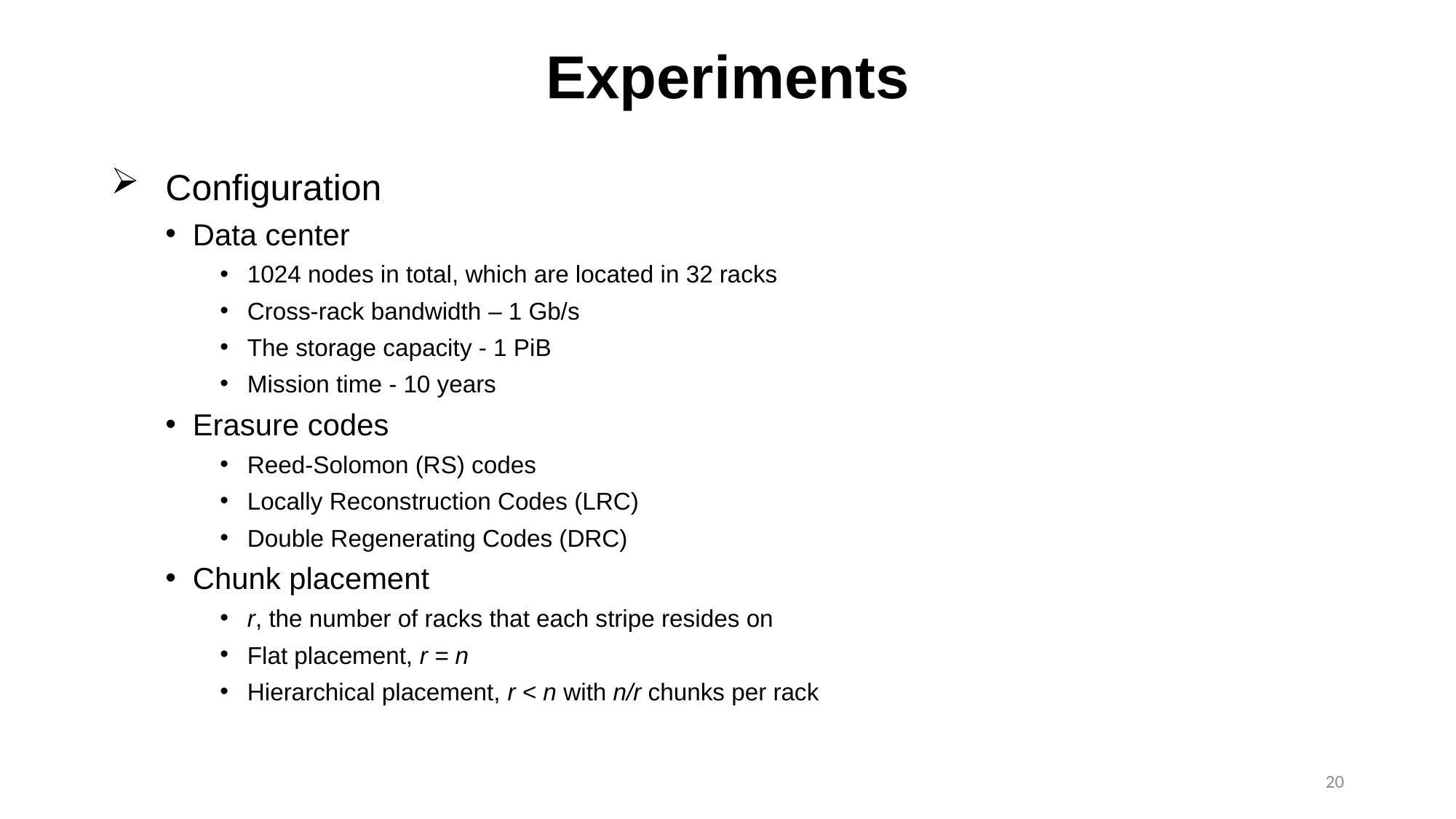

# Experiments
Configuration
Data center
1024 nodes in total, which are located in 32 racks
Cross-rack bandwidth – 1 Gb/s
The storage capacity - 1 PiB
Mission time - 10 years
Erasure codes
Reed-Solomon (RS) codes
Locally Reconstruction Codes (LRC)
Double Regenerating Codes (DRC)
Chunk placement
r, the number of racks that each stripe resides on
Flat placement, r = n
Hierarchical placement, r < n with n/r chunks per rack

20